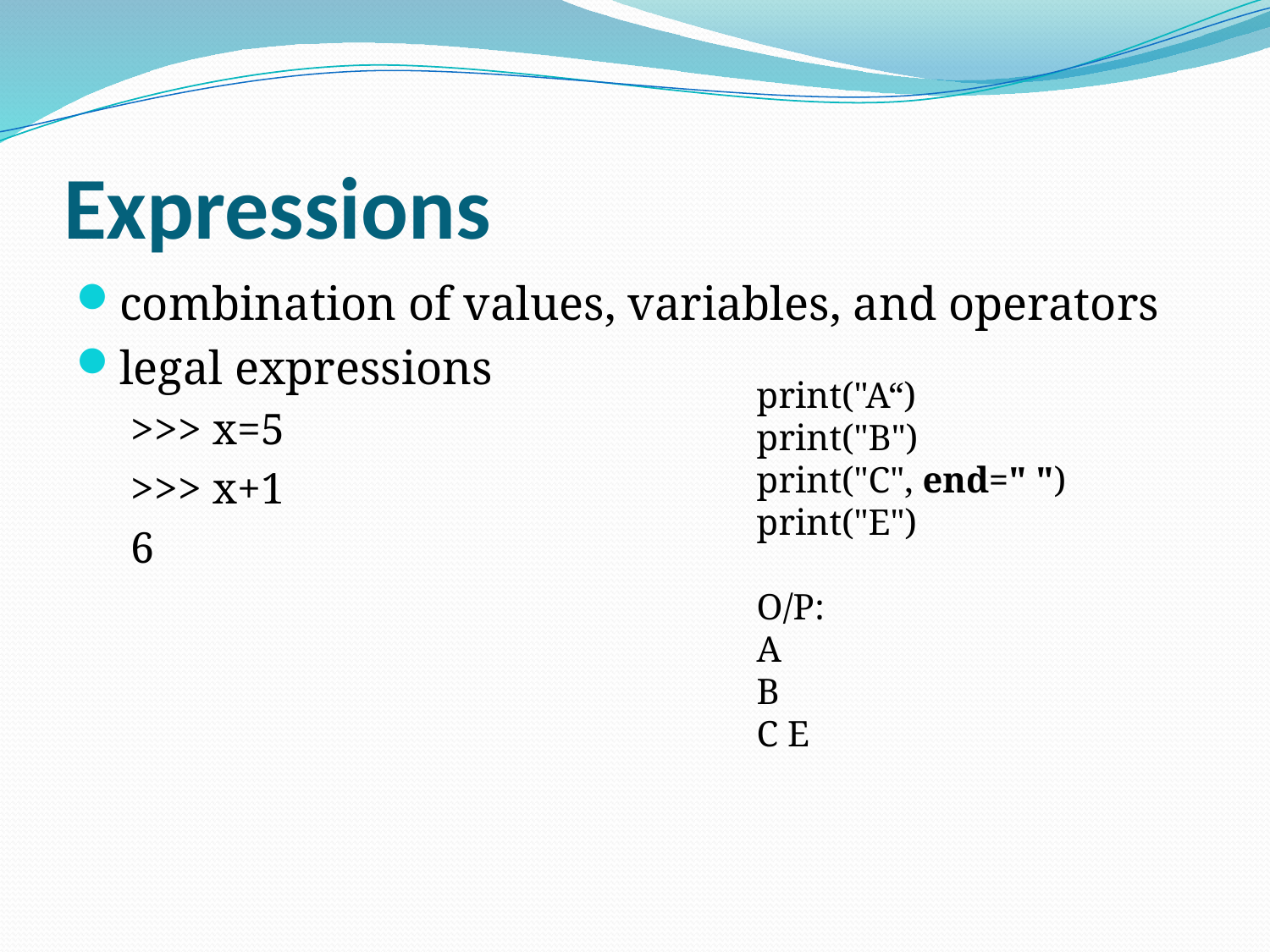

# Expressions
combination of values, variables, and operators
legal expressions
>>> x=5
>>> x+1
6

print("A“)
print("B")
print("C", end=" ")
print("E")

O/P:
A
B
C E